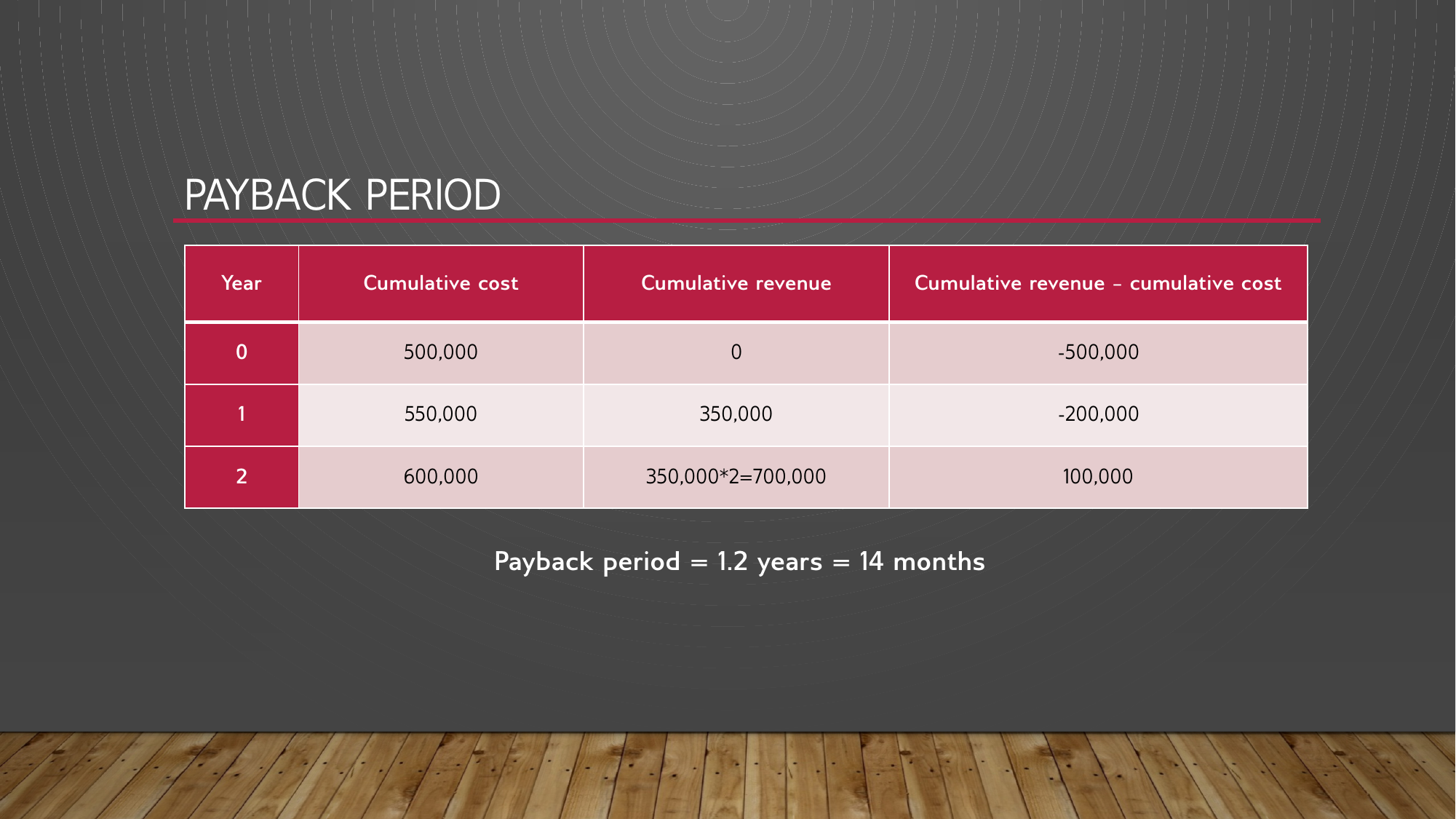

# Payback period
| Year | Cumulative cost | Cumulative revenue | Cumulative revenue – cumulative cost |
| --- | --- | --- | --- |
| 0 | 500,000 | 0 | -500,000 |
| 1 | 550,000 | 350,000 | -200,000 |
| 2 | 600,000 | 350,000\*2=700,000 | 100,000 |
Payback period = 1.2 years = 14 months